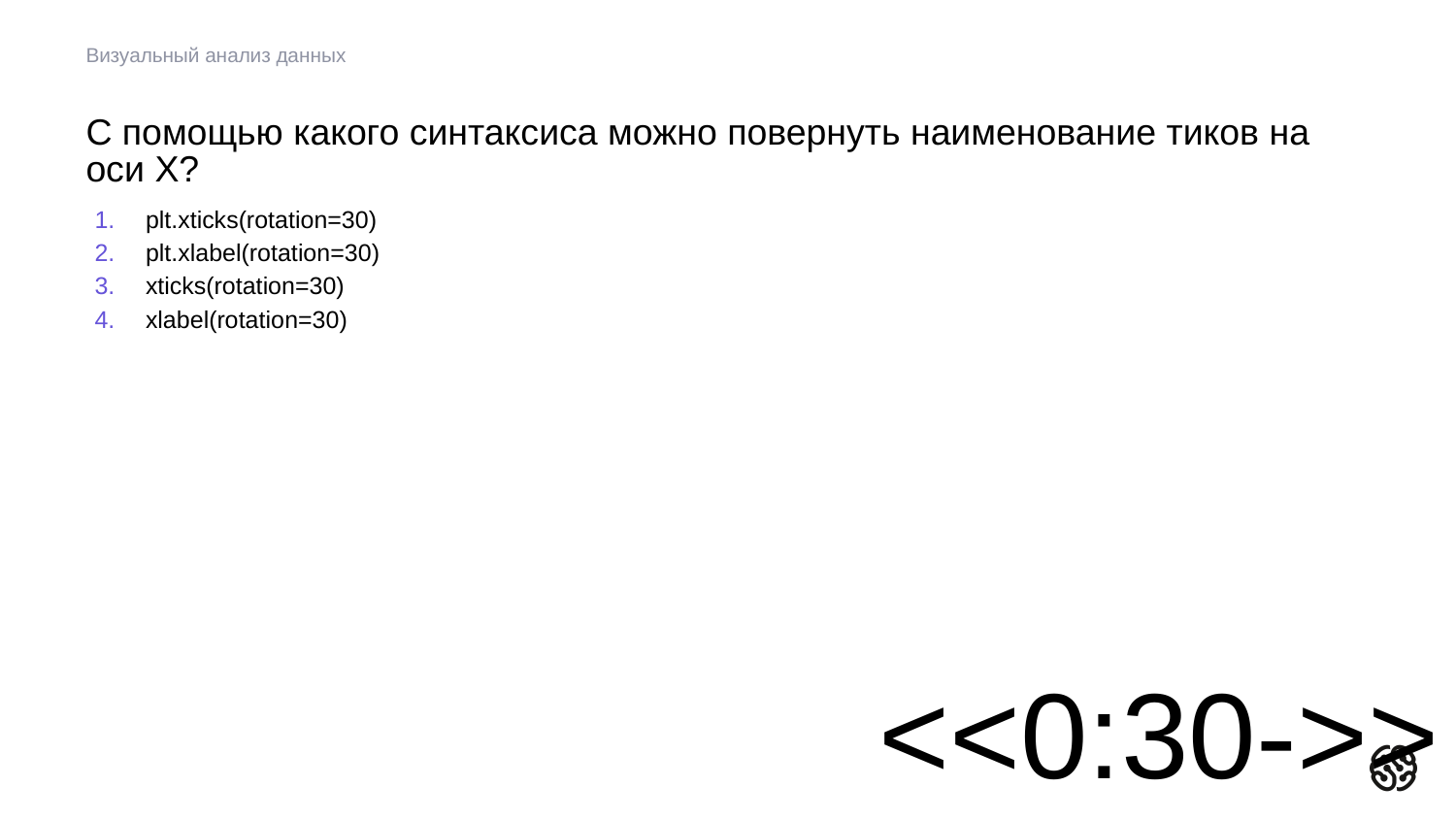

Визуальный анализ данных
# С помощью какого синтаксиса можно повернуть наименование тиков на оси X?
plt.xticks(rotation=30)
plt.xlabel(rotation=30)
xticks(rotation=30)
xlabel(rotation=30)
<<0:30->>